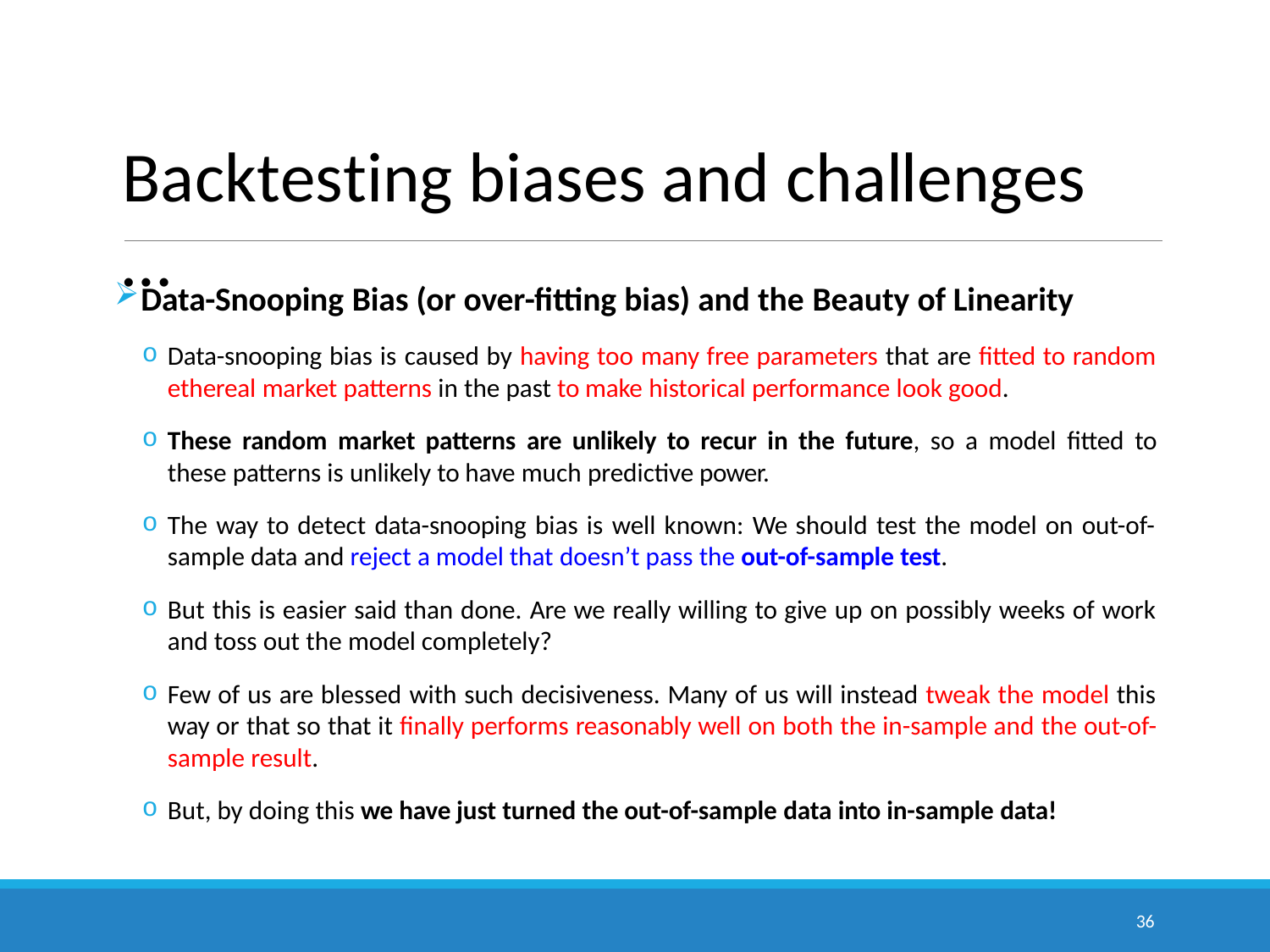

# Backtesting biases and challenges …
Data-Snooping Bias (or over-fitting bias) and the Beauty of Linearity
Data-snooping bias is caused by having too many free parameters that are fitted to random  ethereal market patterns in the past to make historical performance look good.
These random market patterns are unlikely to recur in the future, so a model fitted to  these patterns is unlikely to have much predictive power.
The way to detect data-snooping bias is well known: We should test the model on out-of-  sample data and reject a model that doesn’t pass the out-of-sample test.
But this is easier said than done. Are we really willing to give up on possibly weeks of work  and toss out the model completely?
Few of us are blessed with such decisiveness. Many of us will instead tweak the model this  way or that so that it finally performs reasonably well on both the in-sample and the out-of-  sample result.
But, by doing this we have just turned the out-of-sample data into in-sample data!
36